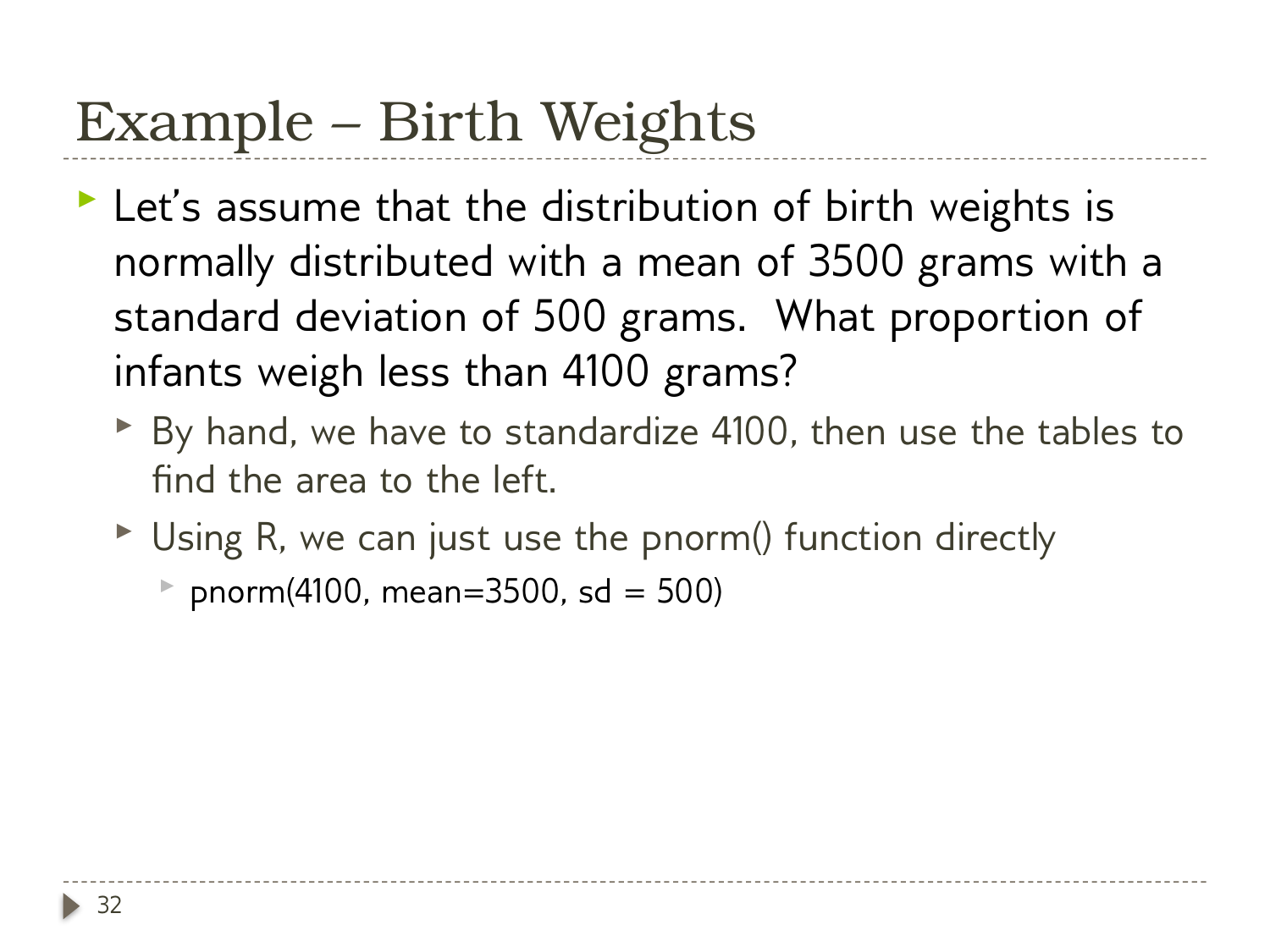

# Example – Birth Weights
Let’s assume that the distribution of birth weights is normally distributed with a mean of 3500 grams with a standard deviation of 500 grams.  What proportion of infants weigh less than 4100 grams?
By hand, we have to standardize 4100, then use the tables to find the area to the left.
Using R, we can just use the pnorm() function directly
pnorm(4100, mean=3500, sd = 500)
32